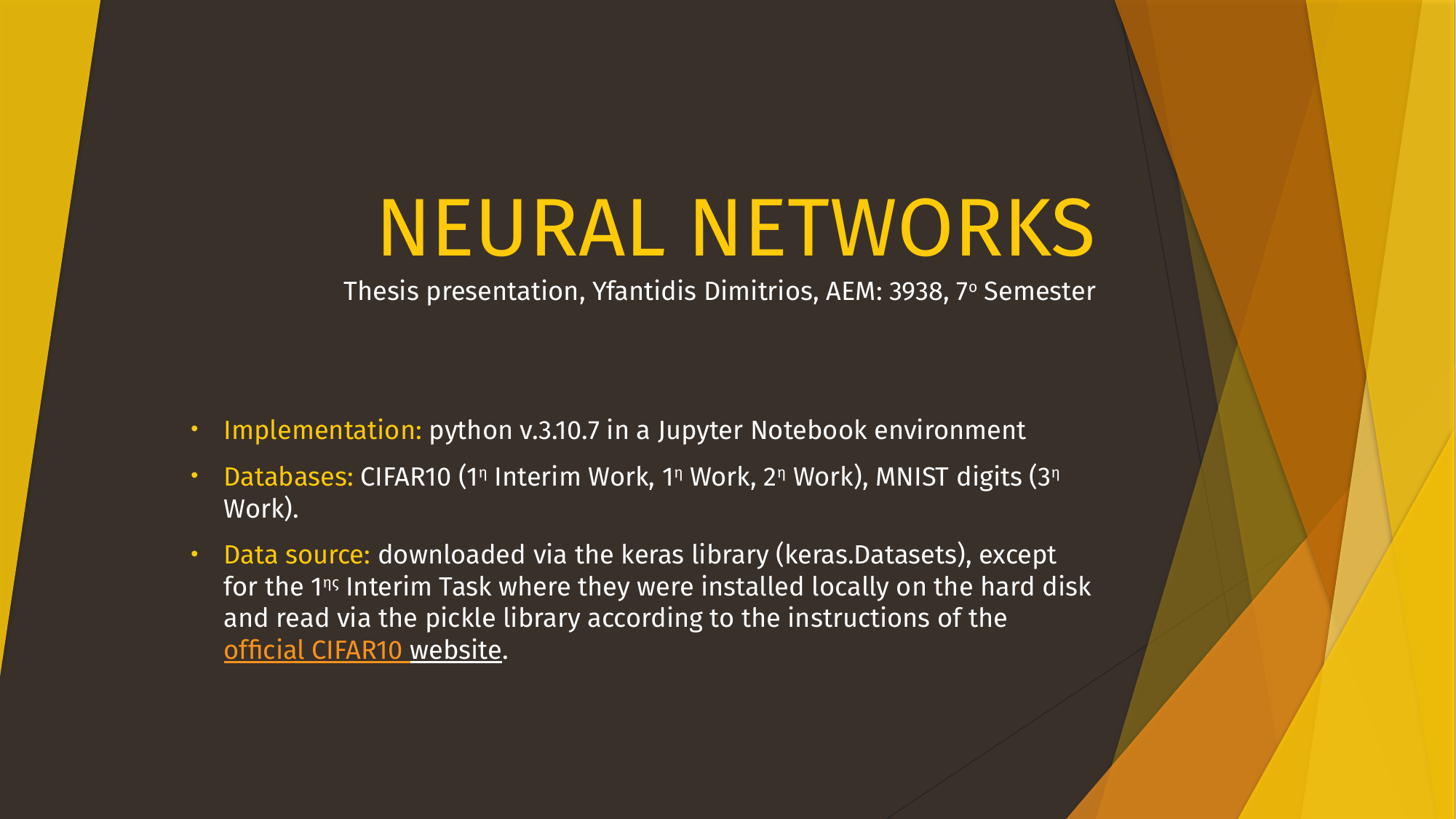

# NEURAL NETWORKS
Thesis presentation, Yfantidis Dimitrios, AEM: 3938, 7ο Semester

Implementation: python v.3.10.7 in a Jupyter Notebook environment
Databases: CIFAR10 (1η Interim Work, 1η Work, 2η Work), MNIST digits (3η Work).
Data source: downloaded via the keras library (keras.Datasets), except for the 1ης Interim Task where they were installed locally on the hard disk and read via the pickle library according to the instructions of the official CIFAR10 website.